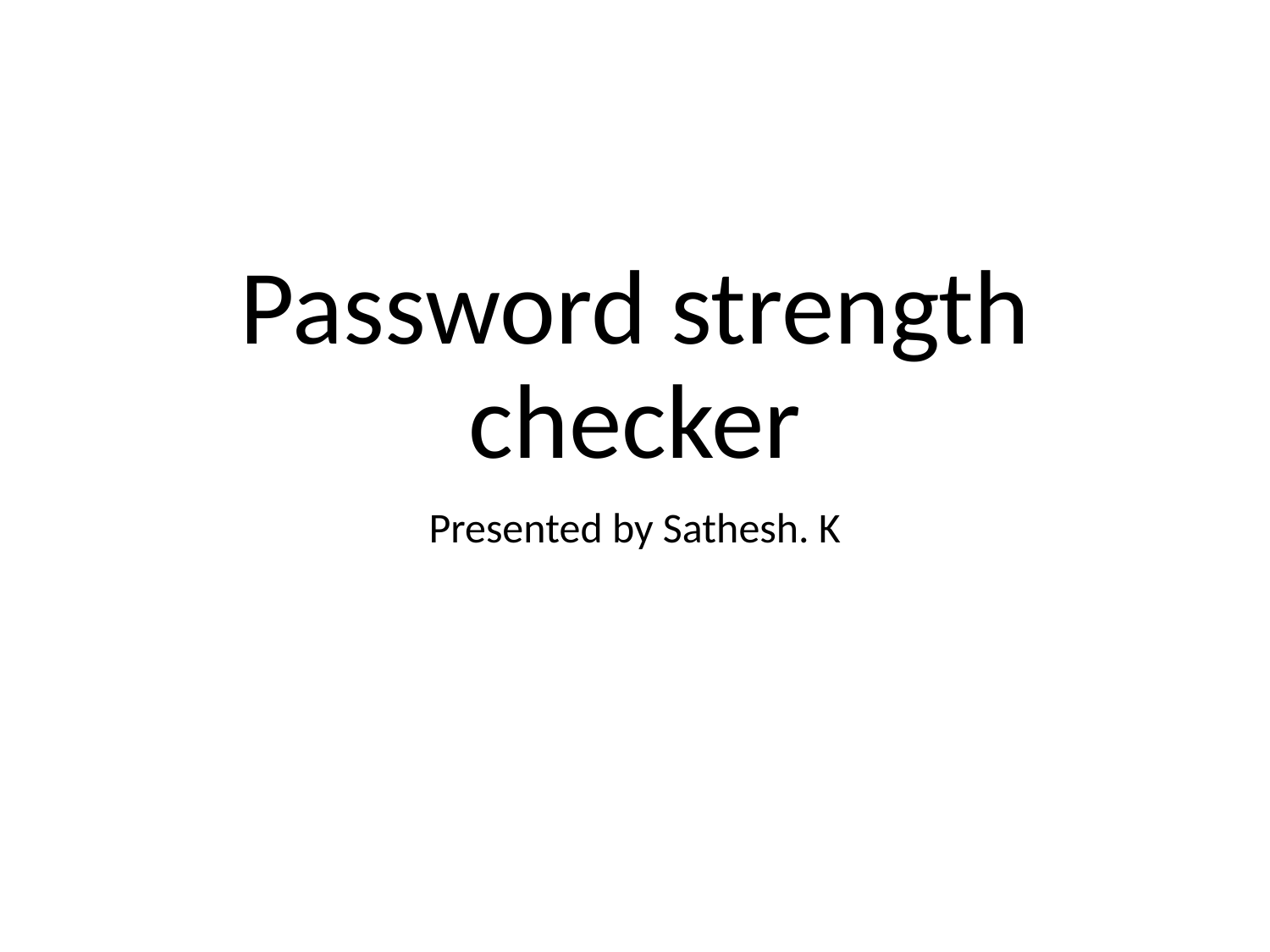

# Password strength checker
Presented by Sathesh. K